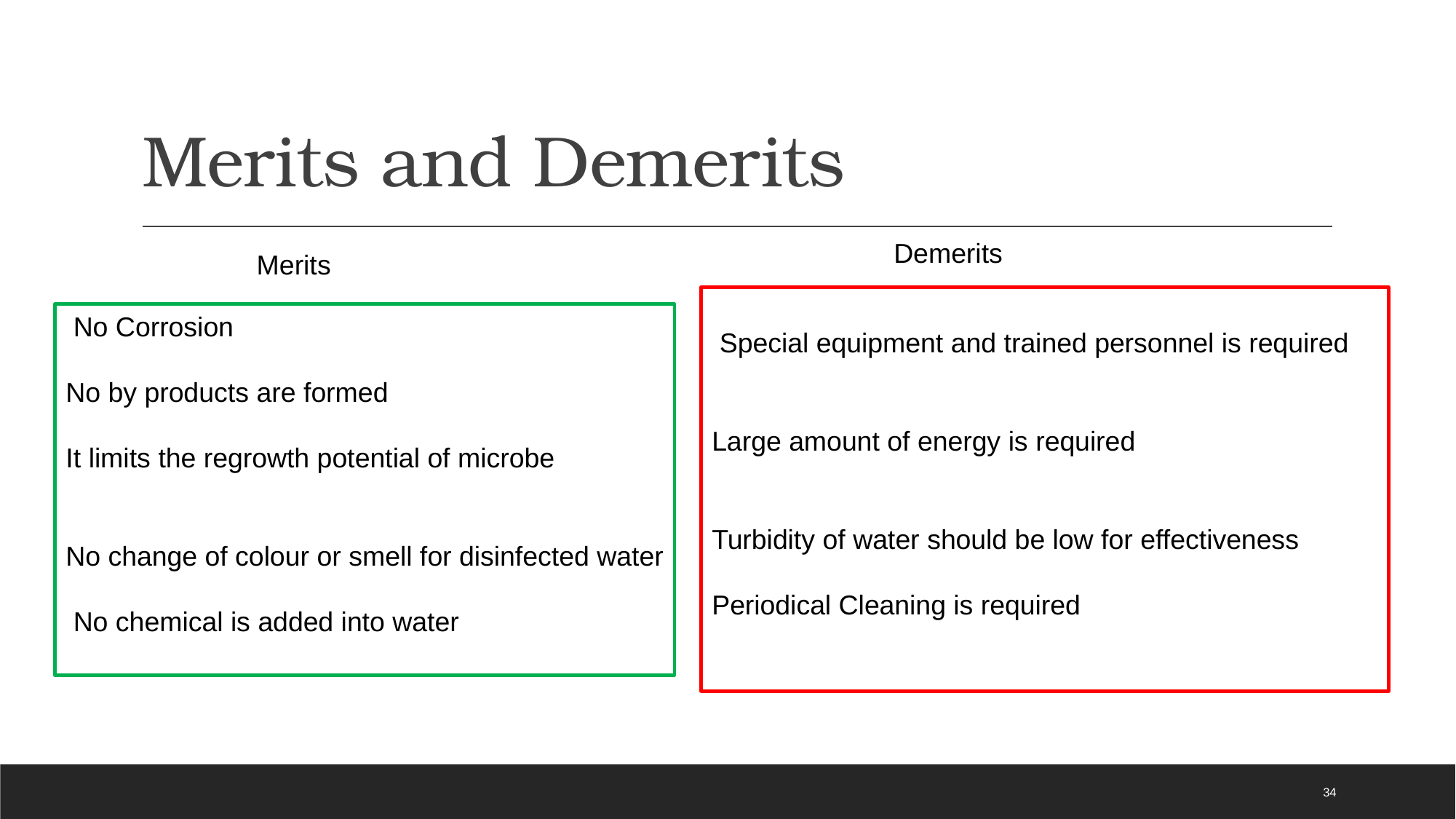

# Merits and Demerits
Demerits
Merits

 Special equipment and trained personnel is required

Large amount of energy is required

Turbidity of water should be low for effectiveness

Periodical Cleaning is required

 No Corrosion

No by products are formed

It limits the regrowth potential of microbe

No change of colour or smell for disinfected water

 No chemical is added into water

34